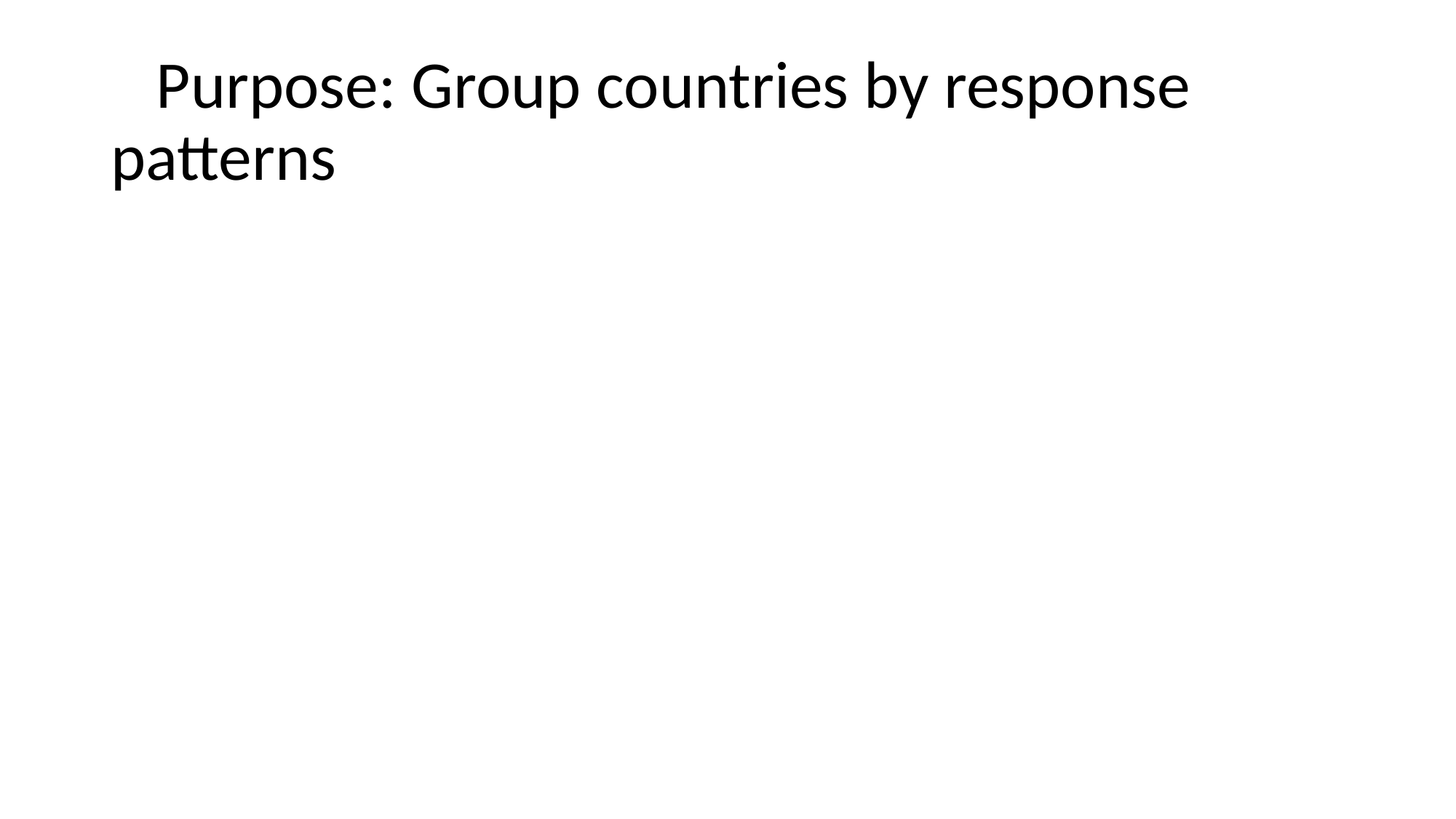

# Purpose: Group countries by response patterns